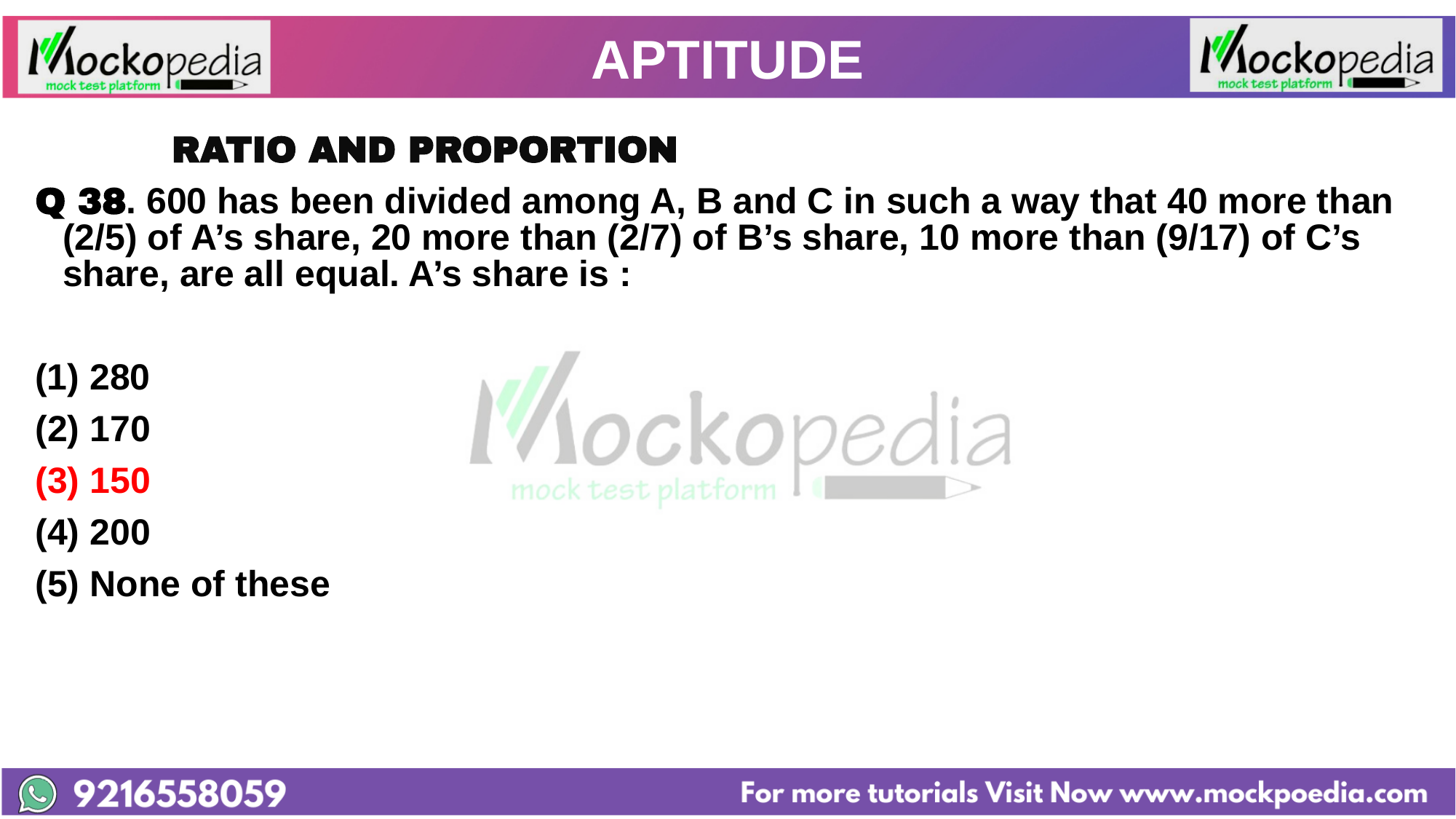

# APTITUDE
		RATIO AND PROPORTION
Q 38. 600 has been divided among A, B and C in such a way that 40 more than (2/5) of A’s share, 20 more than (2/7) of B’s share, 10 more than (9/17) of C’s share, are all equal. A’s share is :

280
(2) 170
(3) 150
(4) 200
(5) None of these